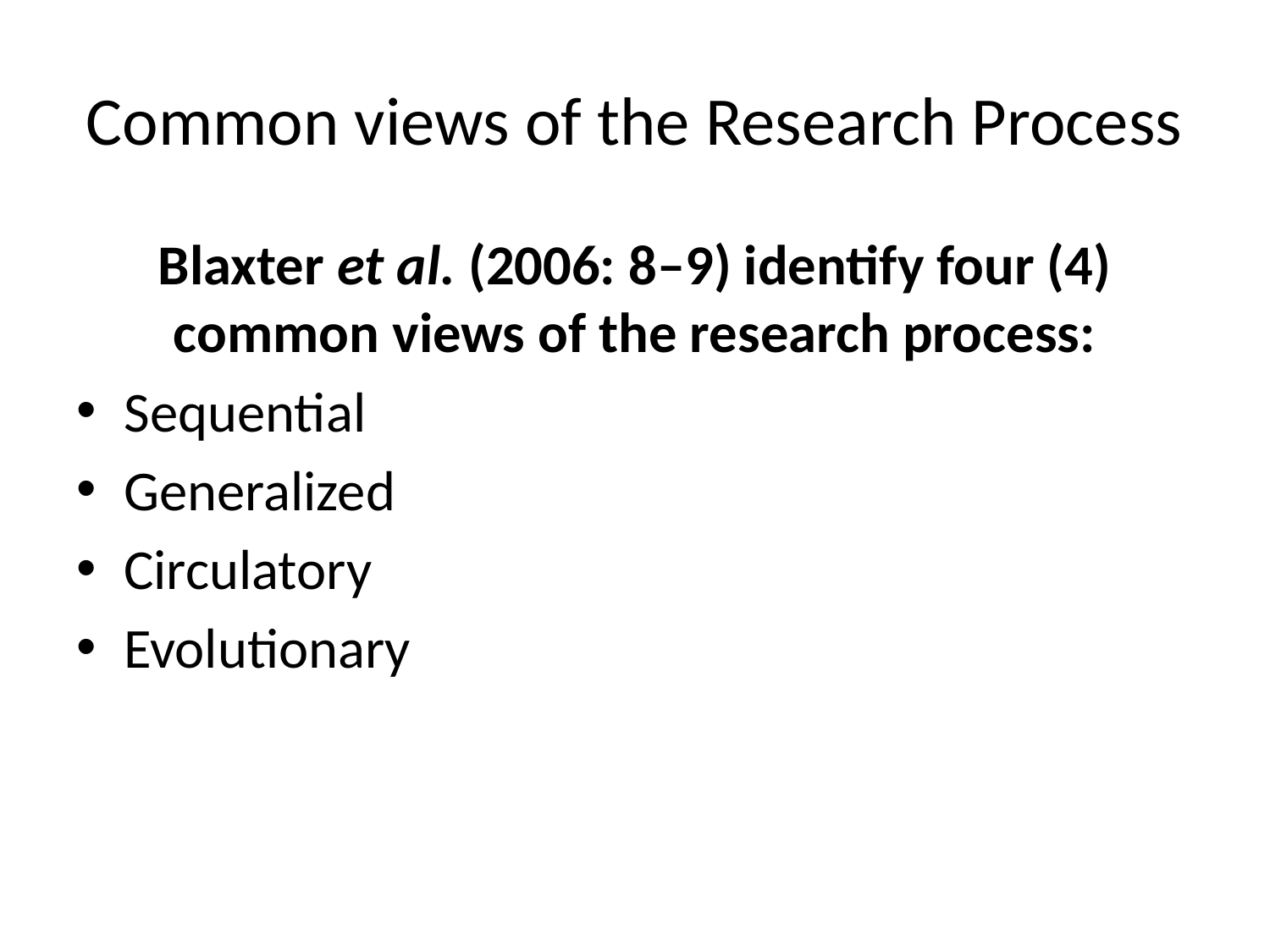

# Common views of the Research Process
Blaxter et al. (2006: 8–9) identify four (4) common views of the research process:
Sequential
Generalized
Circulatory
Evolutionary